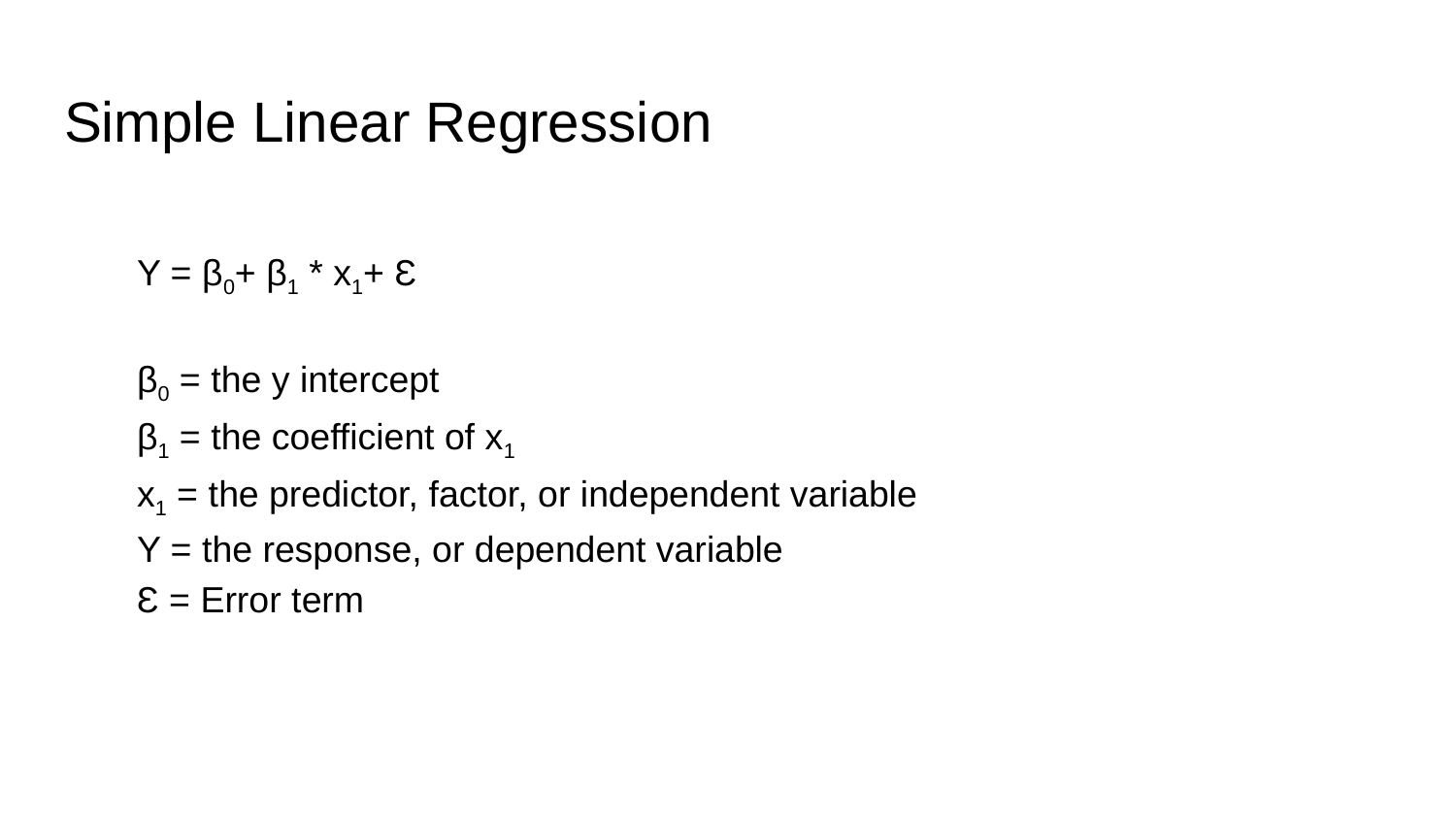

# Simple Linear Regression

Y = β0+ β1 * x1+ Ɛ

β0 = the y intercept
β1 = the coefficient of x1
x1 = the predictor, factor, or independent variable
Y = the response, or dependent variable
Ɛ = Error term